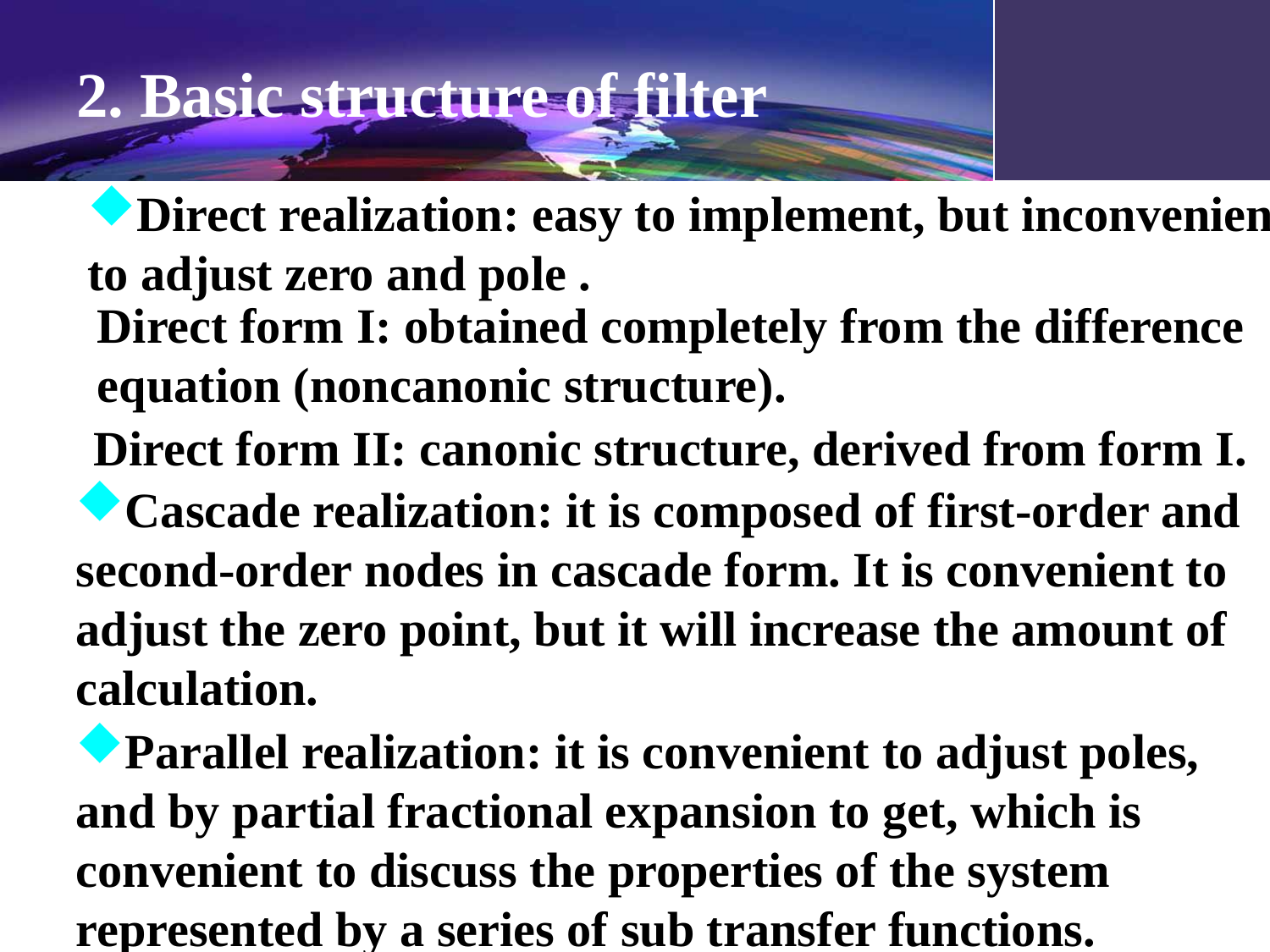

# 2. Basic structure of filter
Direct realization: easy to implement, but inconvenient to adjust zero and pole .
Direct form I: obtained completely from the difference equation (noncanonic structure).
Direct form II: canonic structure, derived from form I.
Cascade realization: it is composed of first-order and second-order nodes in cascade form. It is convenient to adjust the zero point, but it will increase the amount of calculation.
Parallel realization: it is convenient to adjust poles, and by partial fractional expansion to get, which is convenient to discuss the properties of the system represented by a series of sub transfer functions.